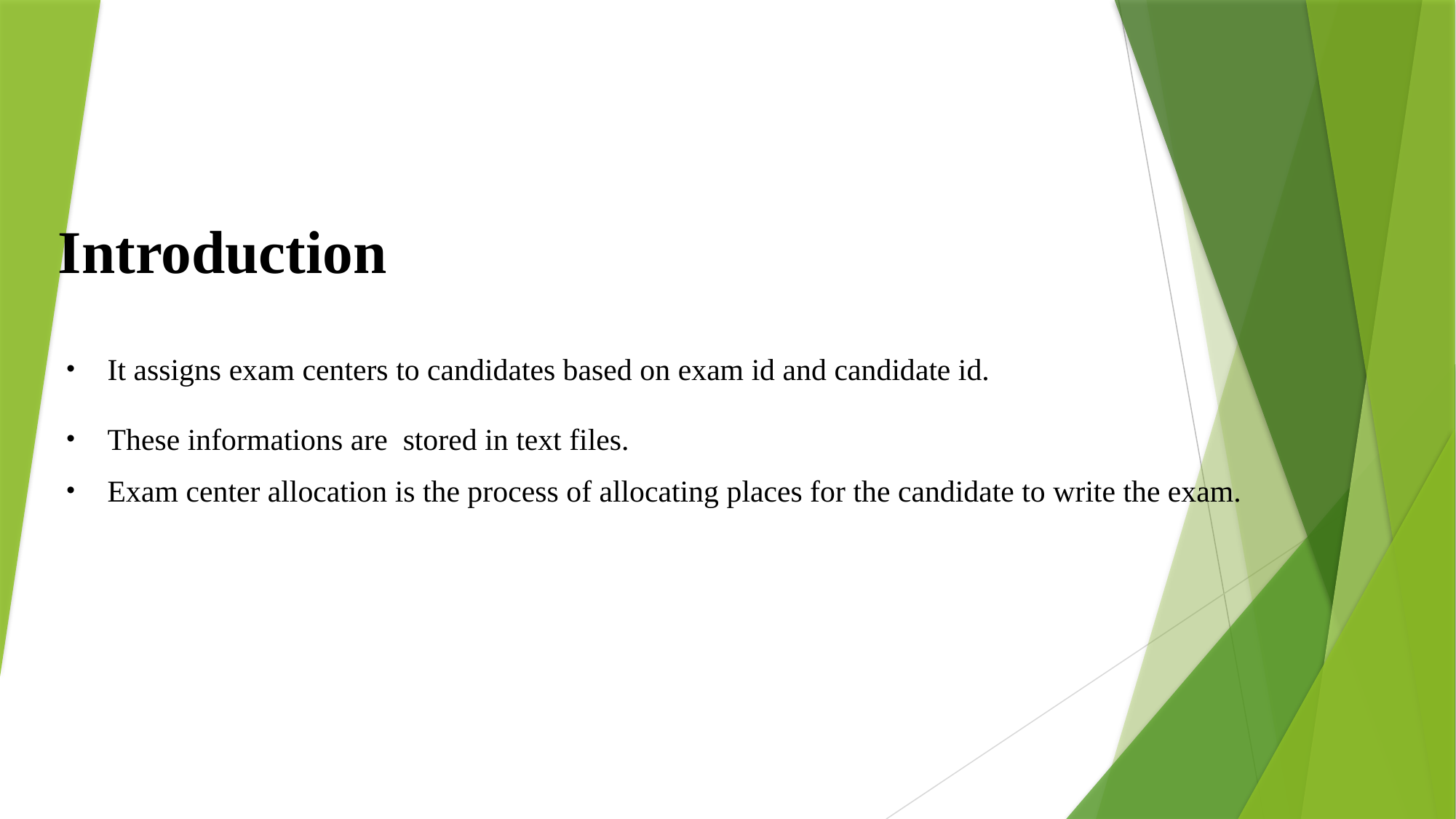

# Introduction
It assigns exam centers to candidates based on exam id and candidate id.
These informations are  stored in text files.
Exam center allocation is the process of allocating places for the candidate to write the exam.